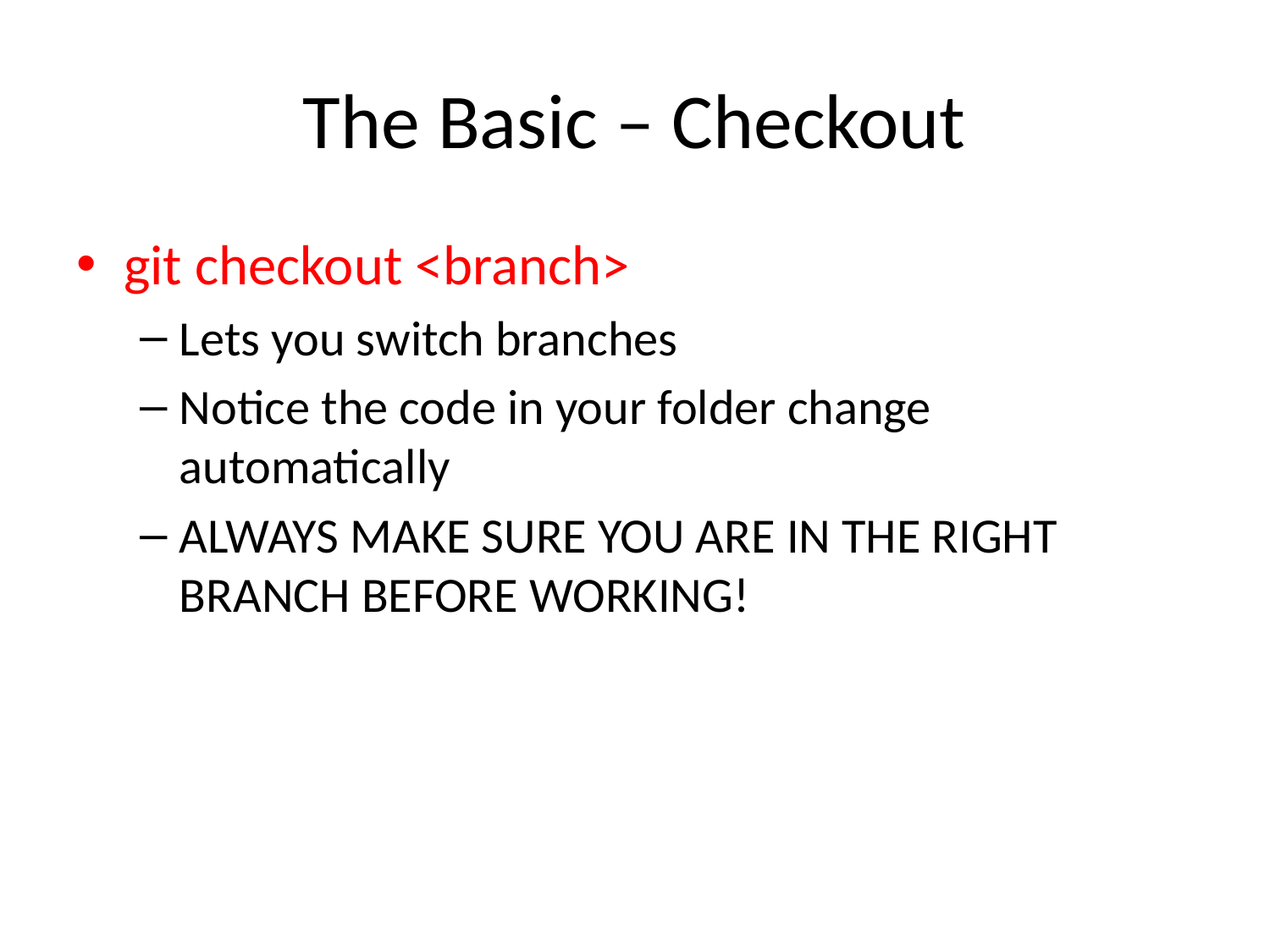

# The Basic – Checkout
git checkout <branch>
Lets you switch branches
Notice the code in your folder change automatically
ALWAYS MAKE SURE YOU ARE IN THE RIGHT BRANCH BEFORE WORKING!